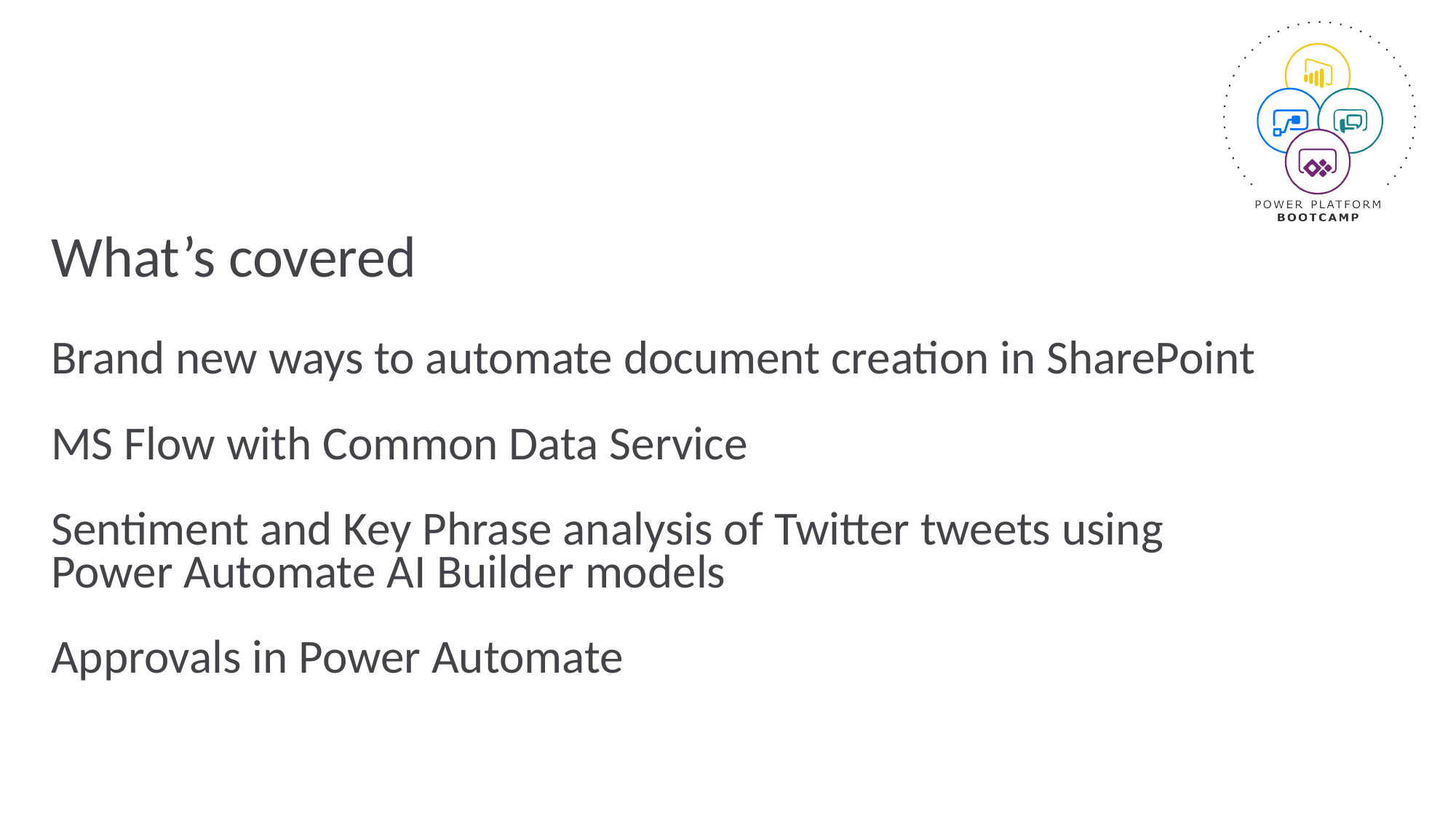

# What’s covered Brand new ways to automate document creation in SharePoint MS Flow with Common Data Service Sentiment and Key Phrase analysis of Twitter tweets using Power Automate AI Builder models Approvals in Power Automate